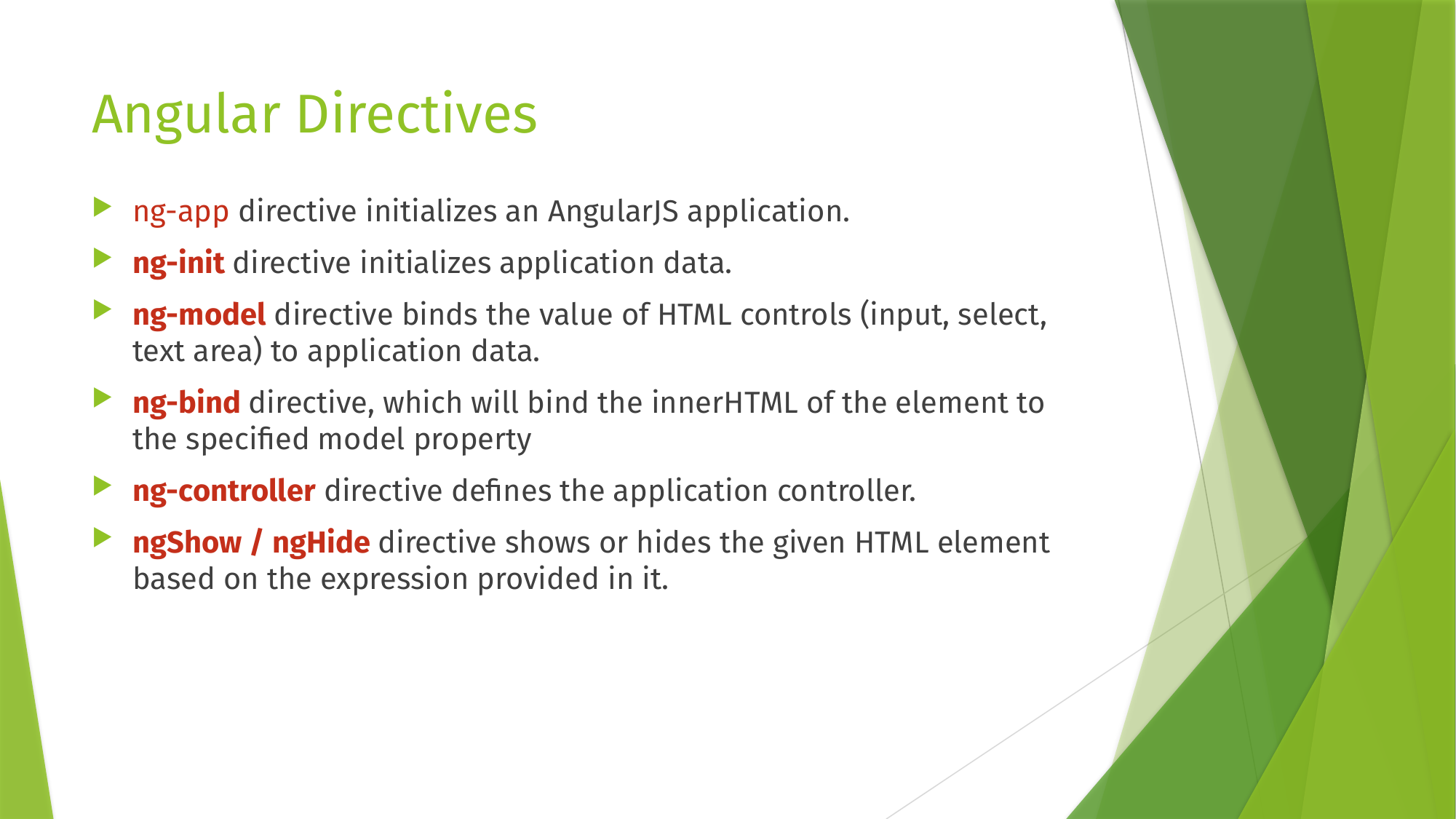

# Angular Directives
ng-app directive initializes an AngularJS application.
ng-init directive initializes application data.
ng-model directive binds the value of HTML controls (input, select, text area) to application data.
ng-bind directive, which will bind the innerHTML of the element to the specified model property
ng-controller directive defines the application controller.
ngShow / ngHide directive shows or hides the given HTML element based on the expression provided in it.